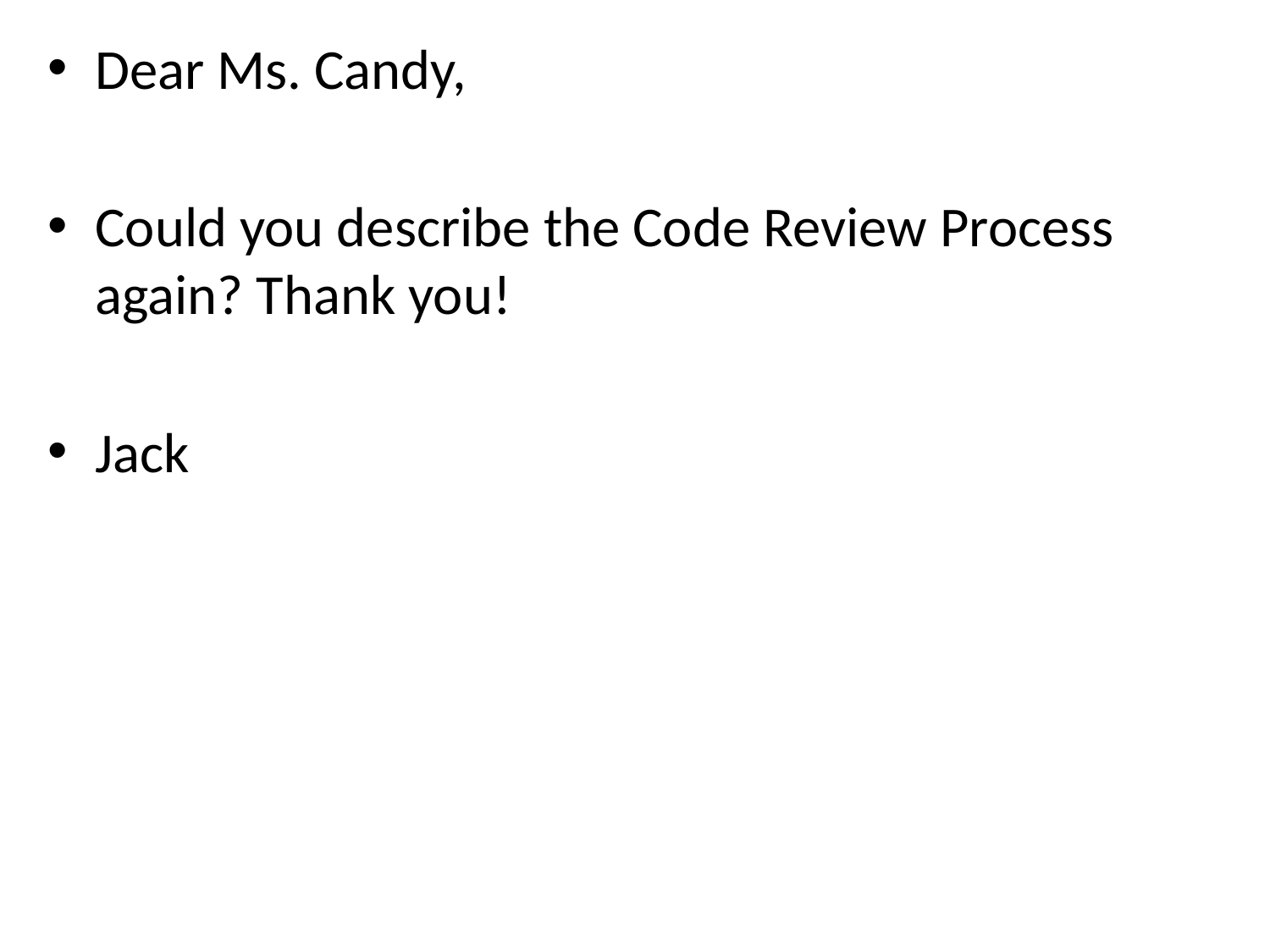

Dear Ms. Candy,

Could you describe the Code Review Process again? Thank you!

Jack